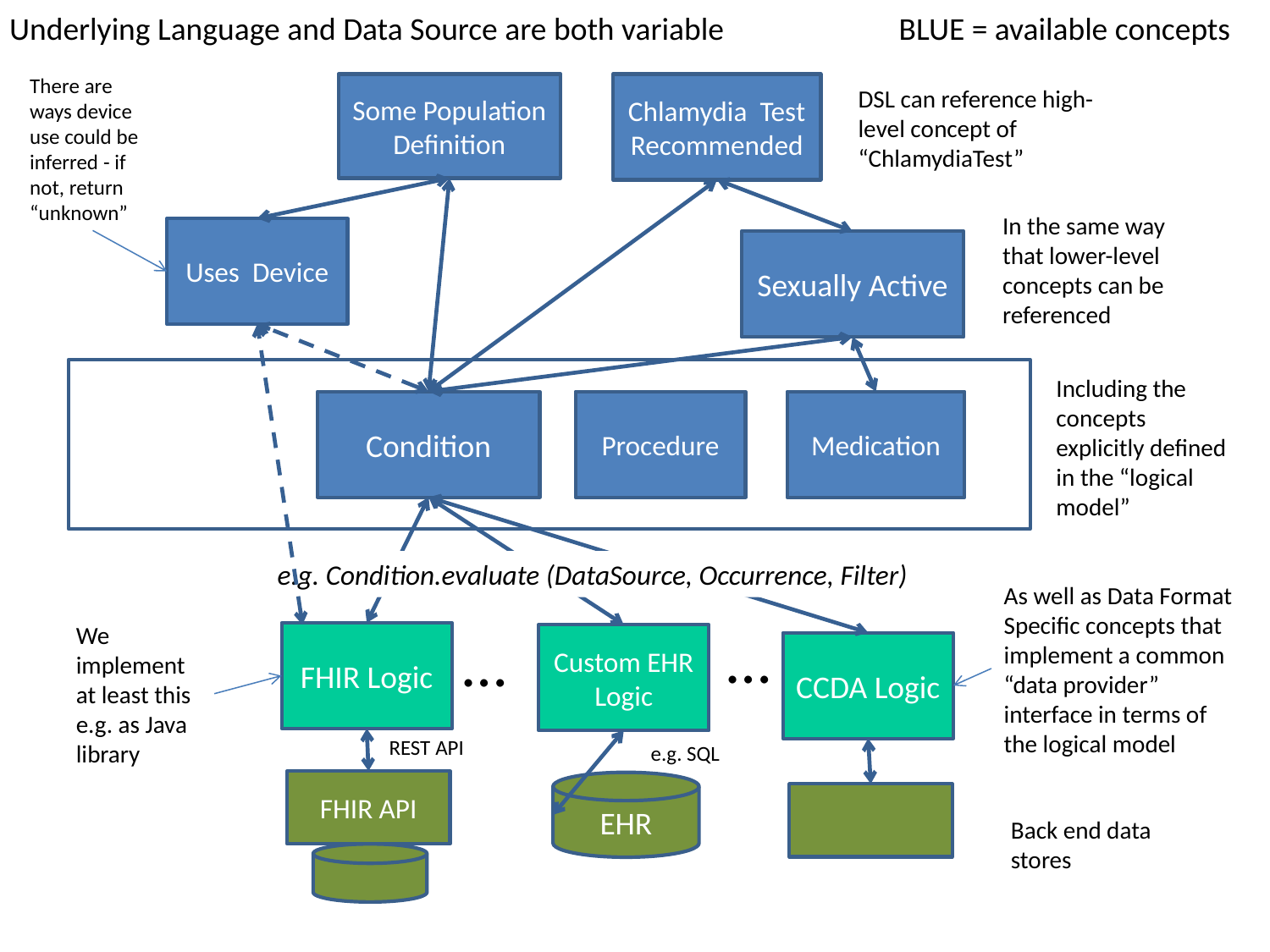

Underlying Language and Data Source are both variable
BLUE = available concepts
There are ways device use could be inferred - if not, return “unknown”
Some Population Definition
Chlamydia  Test Recommended
DSL can reference high-level concept of “ChlamydiaTest”
In the same way that lower-level concepts can be referenced
Uses  Device
Sexually Active

Including the concepts explicitly defined in the “logical model”
Condition
Procedure
Medication
e.g. Condition.evaluate (DataSource, Occurrence, Filter)
As well as Data Format Specific concepts that implement a common “data provider” interface in terms of the logical model
We implement at least this
e.g. as Java library
…
…
FHIR Logic
Custom EHR Logic
CCDA Logic
REST API
e.g. SQL
FHIR API
EHR

Back end data stores